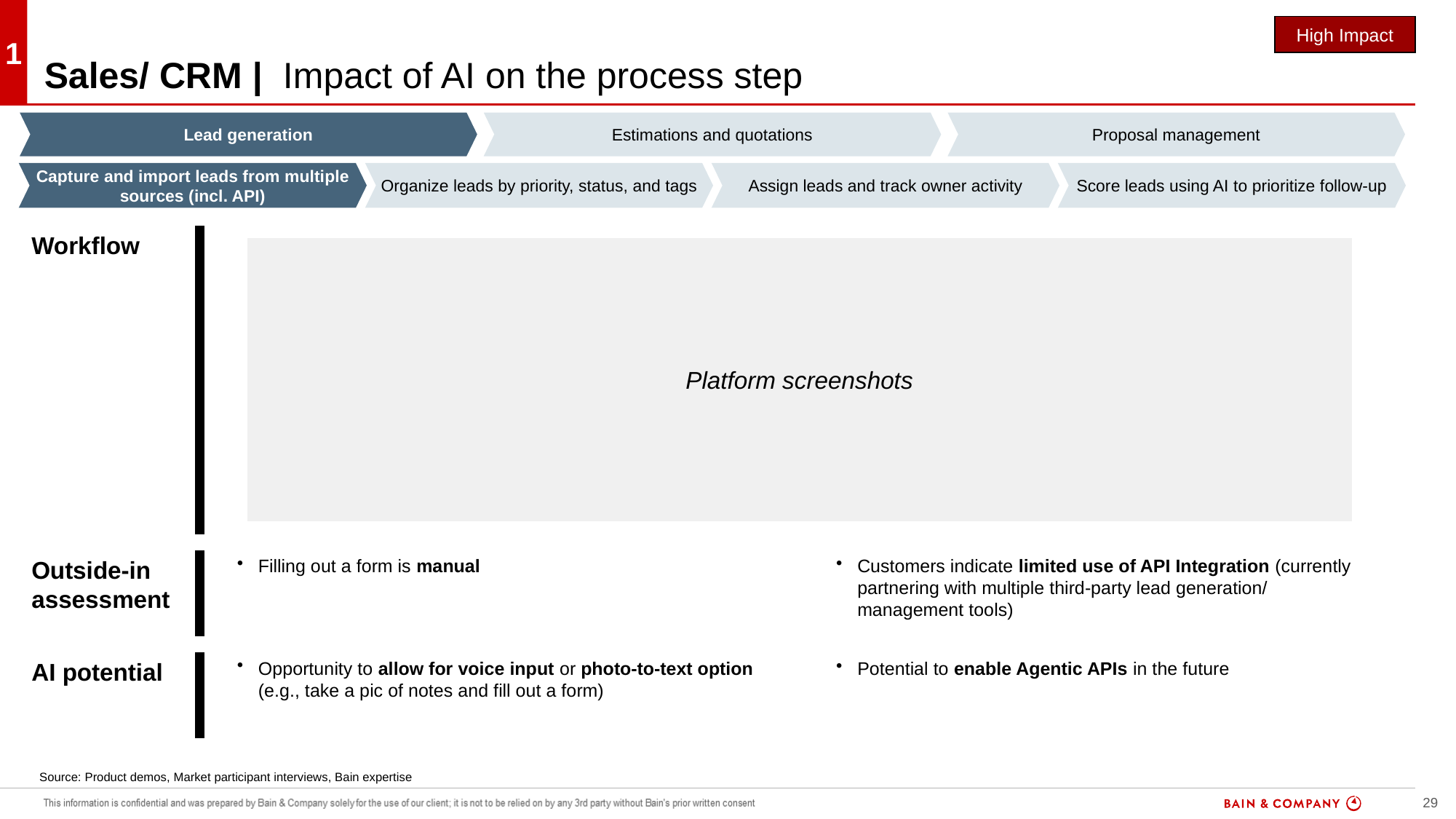

1

# Sales/ CRM |  Impact of AI on the process step
High Impact
Lead generation
Estimations and quotations
Proposal management
Capture and import leads from multiple sources (incl. API)
Organize leads by priority, status, and tags
Assign leads and track owner activity
Score leads using AI to prioritize follow-up
Workflow
Platform screenshots
Outside-in assessment
Filling out a form is manual
Customers indicate limited use of API Integration (currently partnering with multiple third-party lead generation/ management tools)
AI potential
Opportunity to allow for voice input or photo-to-text option (e.g., take a pic of notes and fill out a form)
Potential to enable Agentic APIs in the future

Source: Product demos, Market participant interviews, Bain expertise